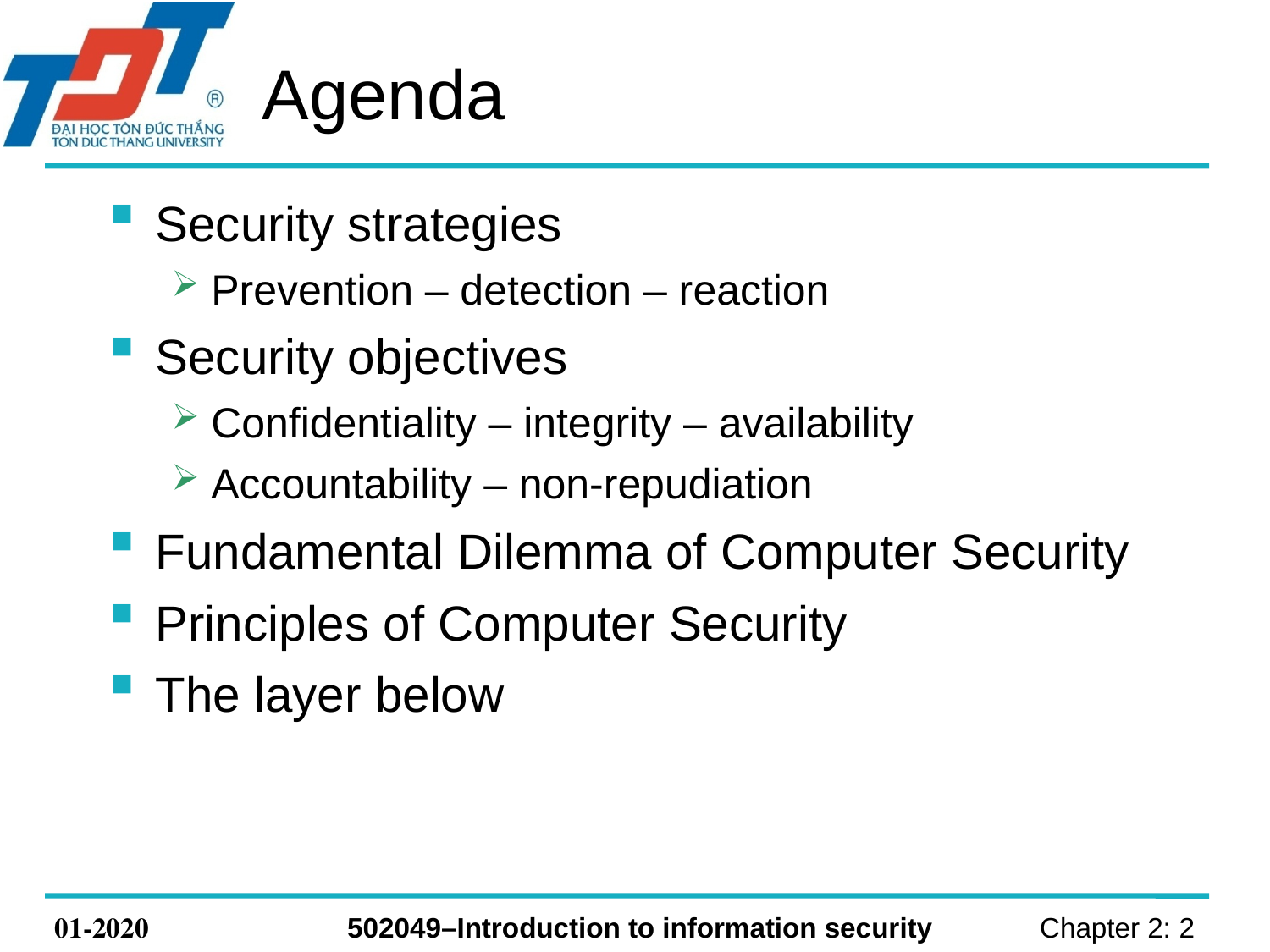

# Agenda
Security strategies
Prevention – detection – reaction
Security objectives
Confidentiality – integrity – availability
Accountability – non-repudiation
Fundamental Dilemma of Computer Security
Principles of Computer Security
The layer below